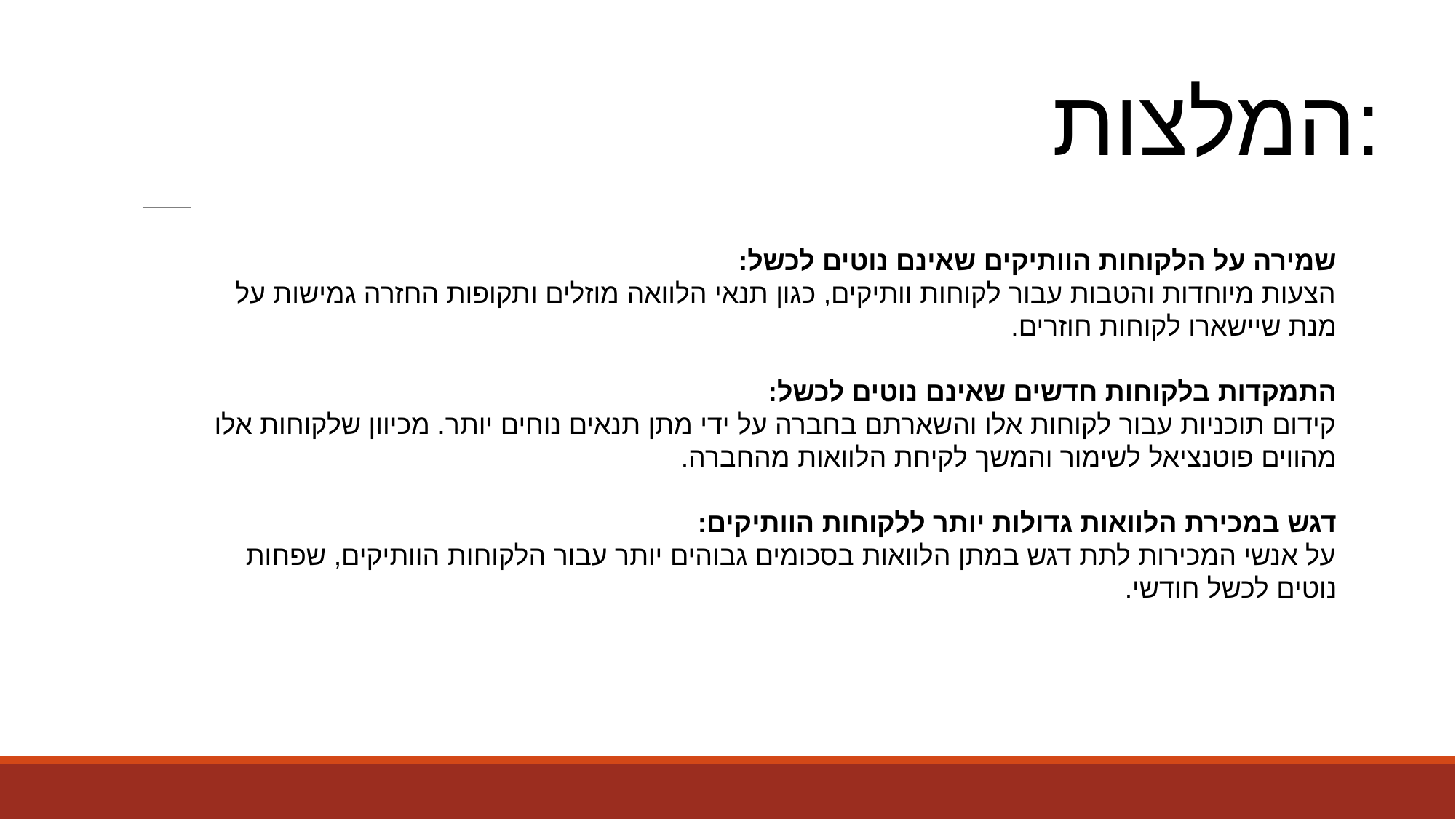

המלצות:
שמירה על הלקוחות הוותיקים שאינם נוטים לכשל:
הצעות מיוחדות והטבות עבור לקוחות וותיקים, כגון תנאי הלוואה מוזלים ותקופות החזרה גמישות על מנת שיישארו לקוחות חוזרים.

התמקדות בלקוחות חדשים שאינם נוטים לכשל:
קידום תוכניות עבור לקוחות אלו והשארתם בחברה על ידי מתן תנאים נוחים יותר. מכיוון שלקוחות אלו מהווים פוטנציאל לשימור והמשך לקיחת הלוואות מהחברה.

דגש במכירת הלוואות גדולות יותר ללקוחות הוותיקים:
על אנשי המכירות לתת דגש במתן הלוואות בסכומים גבוהים יותר עבור הלקוחות הוותיקים, שפחות נוטים לכשל חודשי.